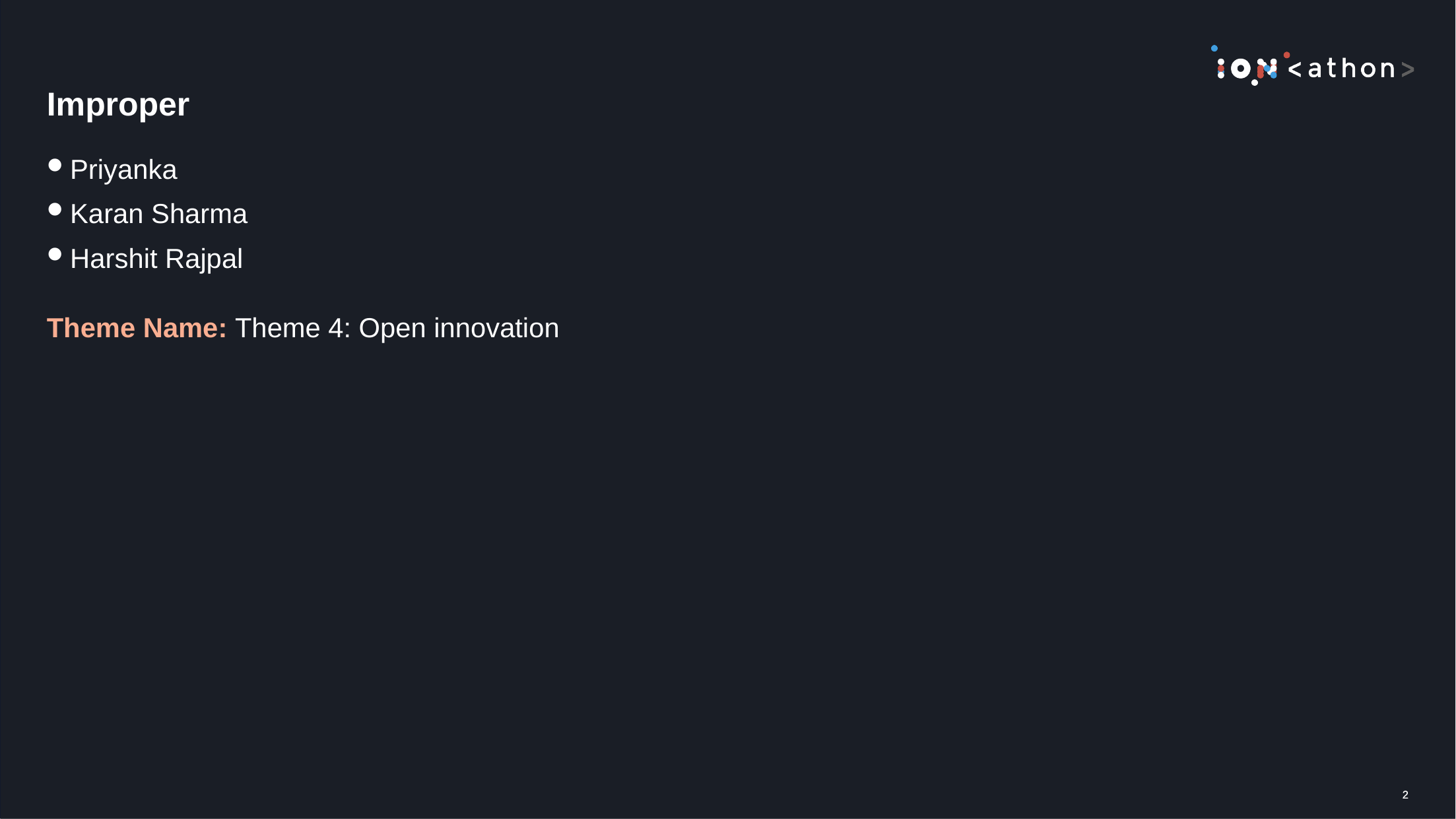

# Improper
Priyanka
Karan Sharma
Harshit Rajpal
Theme Name: Theme 4: Open innovation